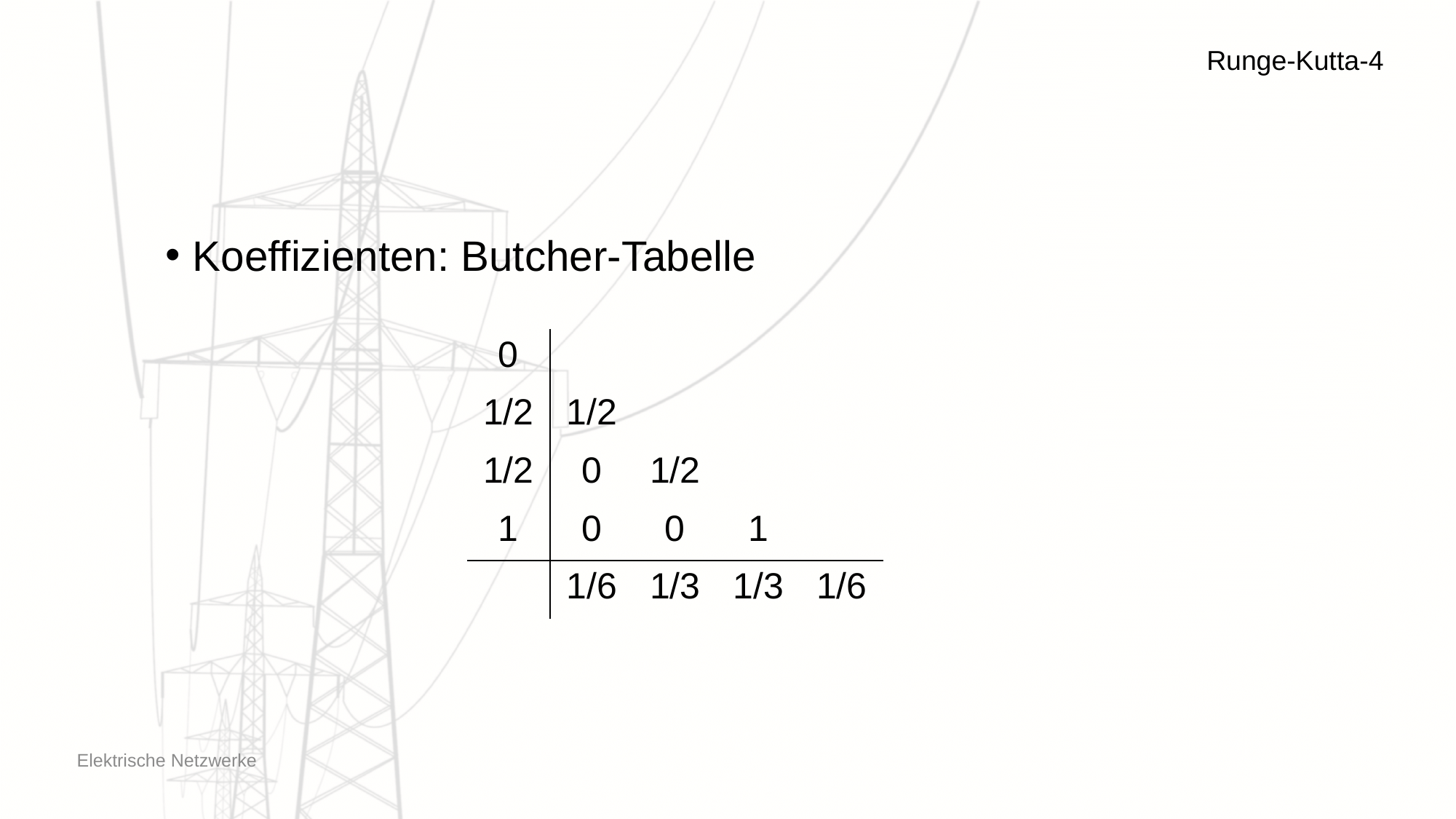

Runge-Kutta-4
Koeffizienten: Butcher-Tabelle

| 0 |  |  |  |  |
| --- | --- | --- | --- | --- |
| 1/2 | 1/2 |  |  |  |
| 1/2 | 0 | 1/2 |  |  |
| 1 | 0 | 0 | 1 |  |
|  | 1/6 | 1/3 | 1/3 | 1/6 |
Elektrische Netzwerke